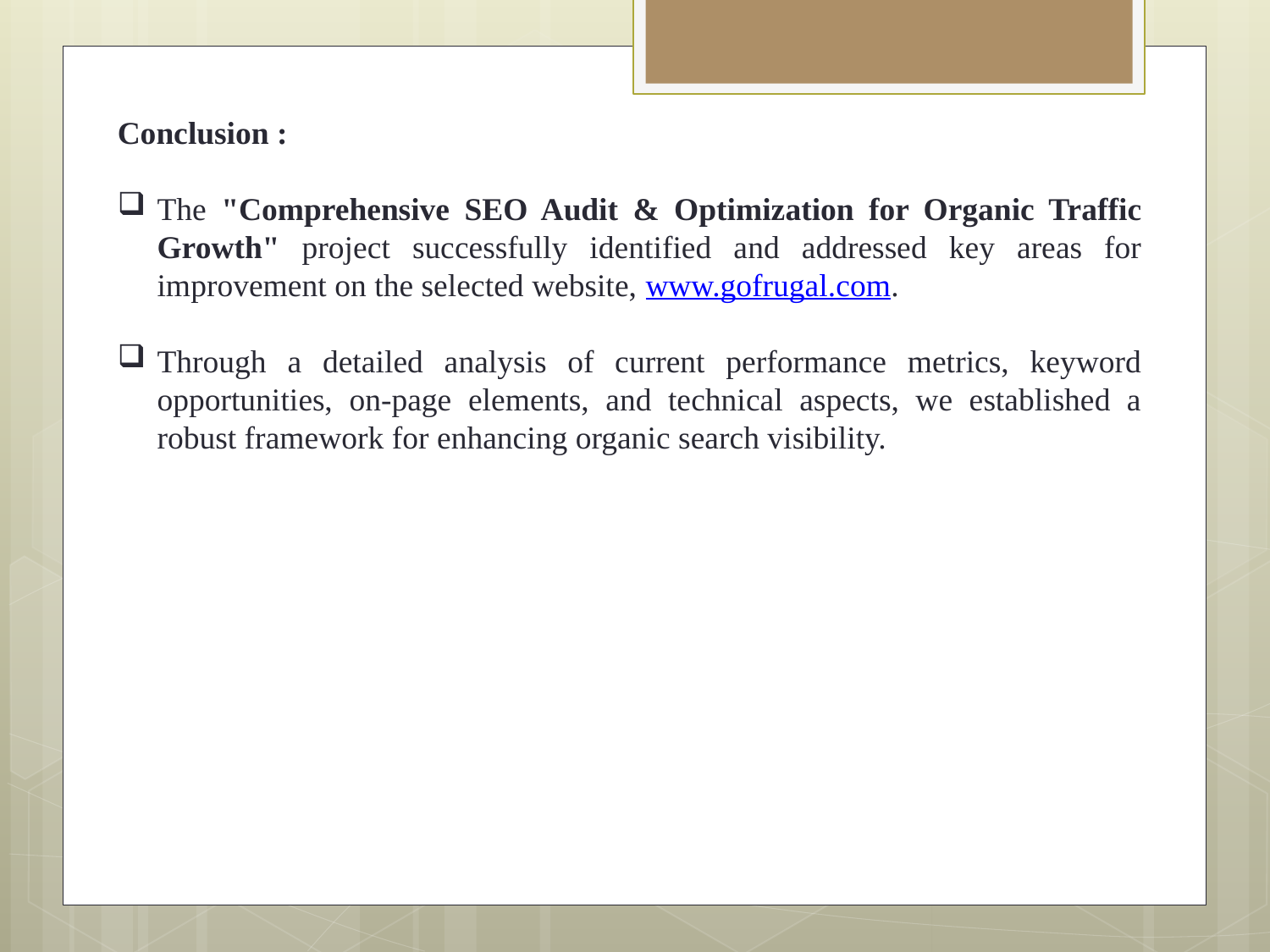

Conclusion :

The "Comprehensive SEO Audit & Optimization for Organic Traffic Growth" project successfully identified and addressed key areas for improvement on the selected website, www.gofrugal.com.

Through a detailed analysis of current performance metrics, keyword opportunities, on-page elements, and technical aspects, we established a robust framework for enhancing organic search visibility.